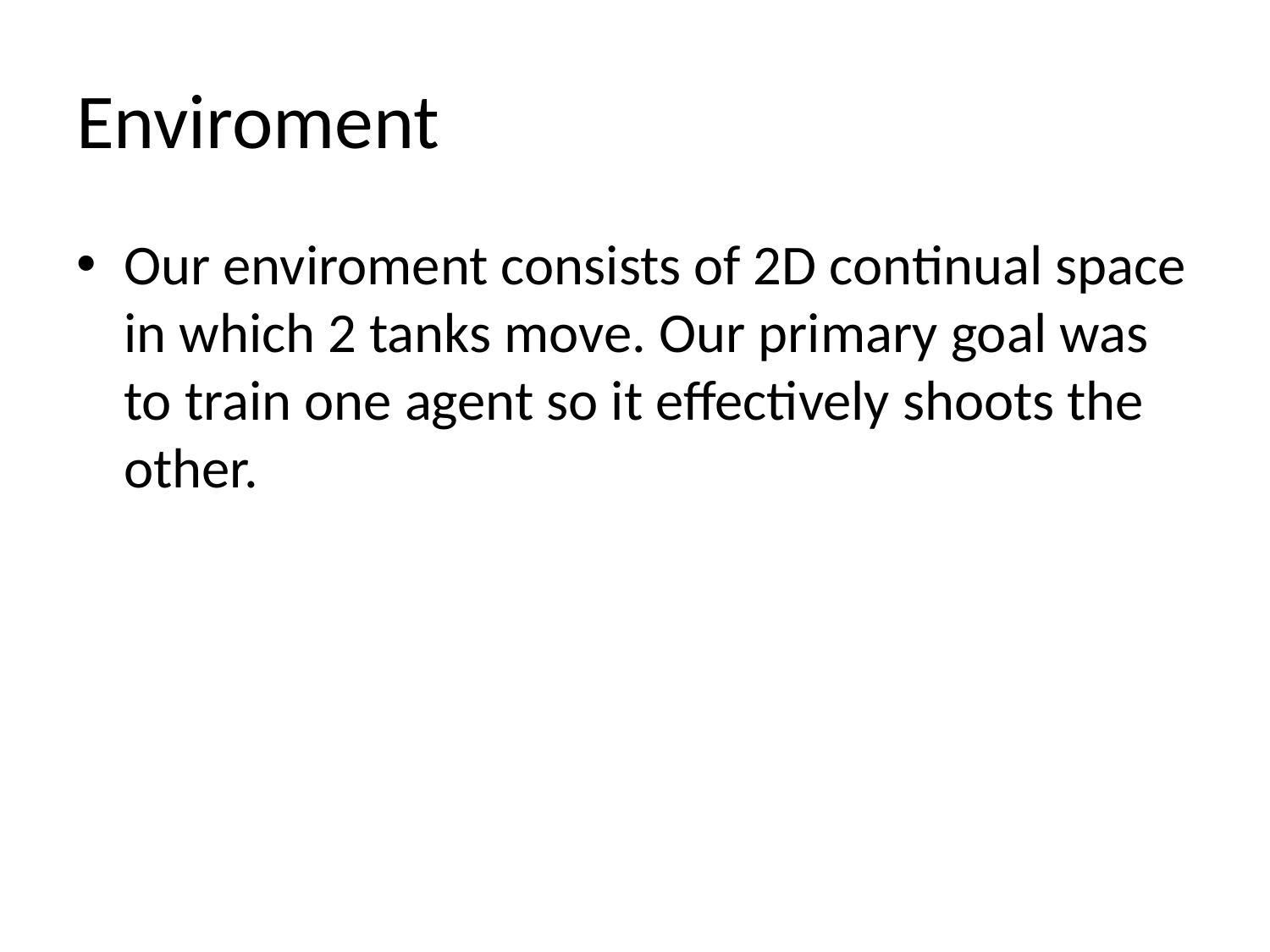

# Enviroment
Our enviroment consists of 2D continual space in which 2 tanks move. Our primary goal was to train one agent so it effectively shoots the other.